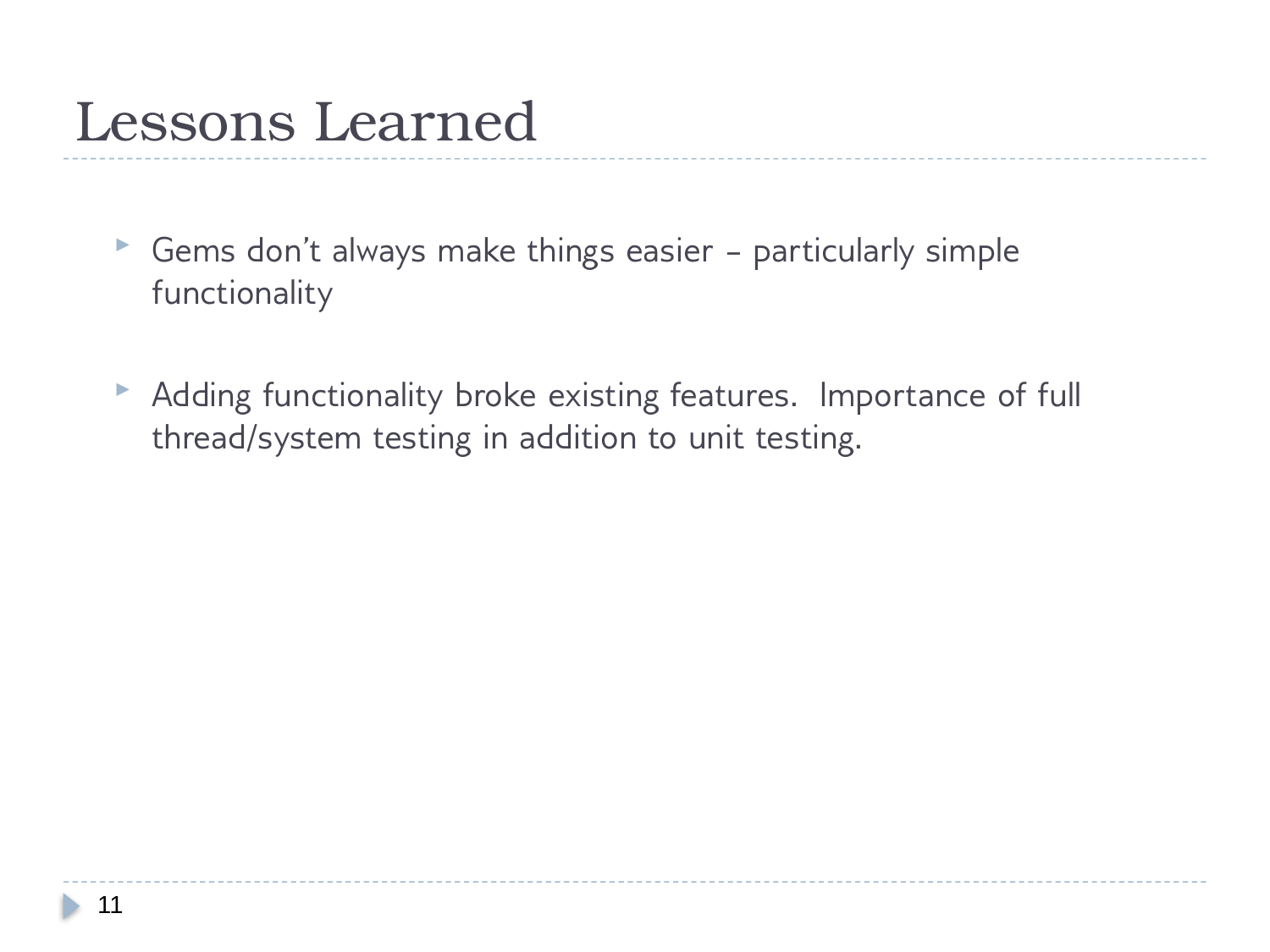

# Lessons Learned

Gems don’t always make things easier – particularly simple functionality

Adding functionality broke existing features.  Importance of full thread/system testing in addition to unit testing.
11